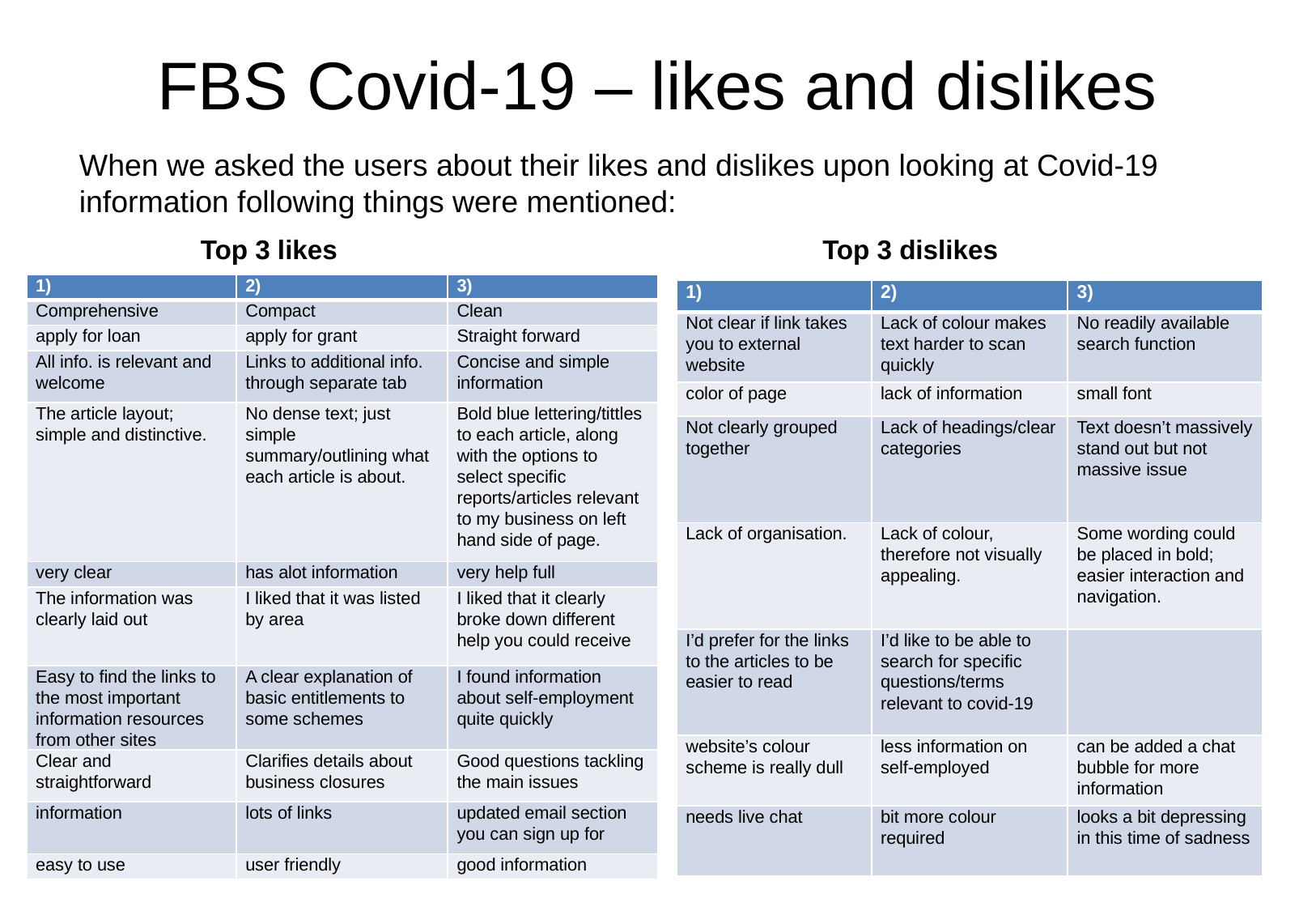

# FBS Covid-19 – likes and dislikes
When we asked the users about their likes and dislikes upon looking at Covid-19 information following things were mentioned:
	Top 3 likes 				  Top 3 dislikes

| 1) | 2) | 3) |
| --- | --- | --- |
| Comprehensive | Compact | Clean |
| apply for loan | apply for grant | Straight forward |
| All info. is relevant and welcome | Links to additional info. through separate tab | Concise and simple information |
| The article layout; simple and distinctive. | No dense text; just simple summary/outlining what each article is about. | Bold blue lettering/tittles to each article, along with the options to select specific reports/articles relevant to my business on left hand side of page. |
| very clear | has alot information | very help full |
| The information was clearly laid out | I liked that it was listed by area | I liked that it clearly broke down different help you could receive |
| Easy to find the links to the most important information resources from other sites | A clear explanation of basic entitlements to some schemes | I found information about self-employment quite quickly |
| Clear and straightforward | Clarifies details about business closures | Good questions tackling the main issues |
| information | lots of links | updated email section you can sign up for |
| easy to use | user friendly | good information |
| 1) | 2) | 3) |
| --- | --- | --- |
| Not clear if link takes you to external website | Lack of colour makes text harder to scan quickly | No readily available search function |
| color of page | lack of information | small font |
| Not clearly grouped together | Lack of headings/clear categories | Text doesn’t massively stand out but not massive issue |
| Lack of organisation. | Lack of colour, therefore not visually appealing. | Some wording could be placed in bold; easier interaction and navigation. |
| I’d prefer for the links to the articles to be easier to read | I’d like to be able to search for specific questions/terms relevant to covid-19 |  |
| website’s colour scheme is really dull | less information on self-employed | can be added a chat bubble for more information |
| needs live chat | bit more colour required | looks a bit depressing in this time of sadness |